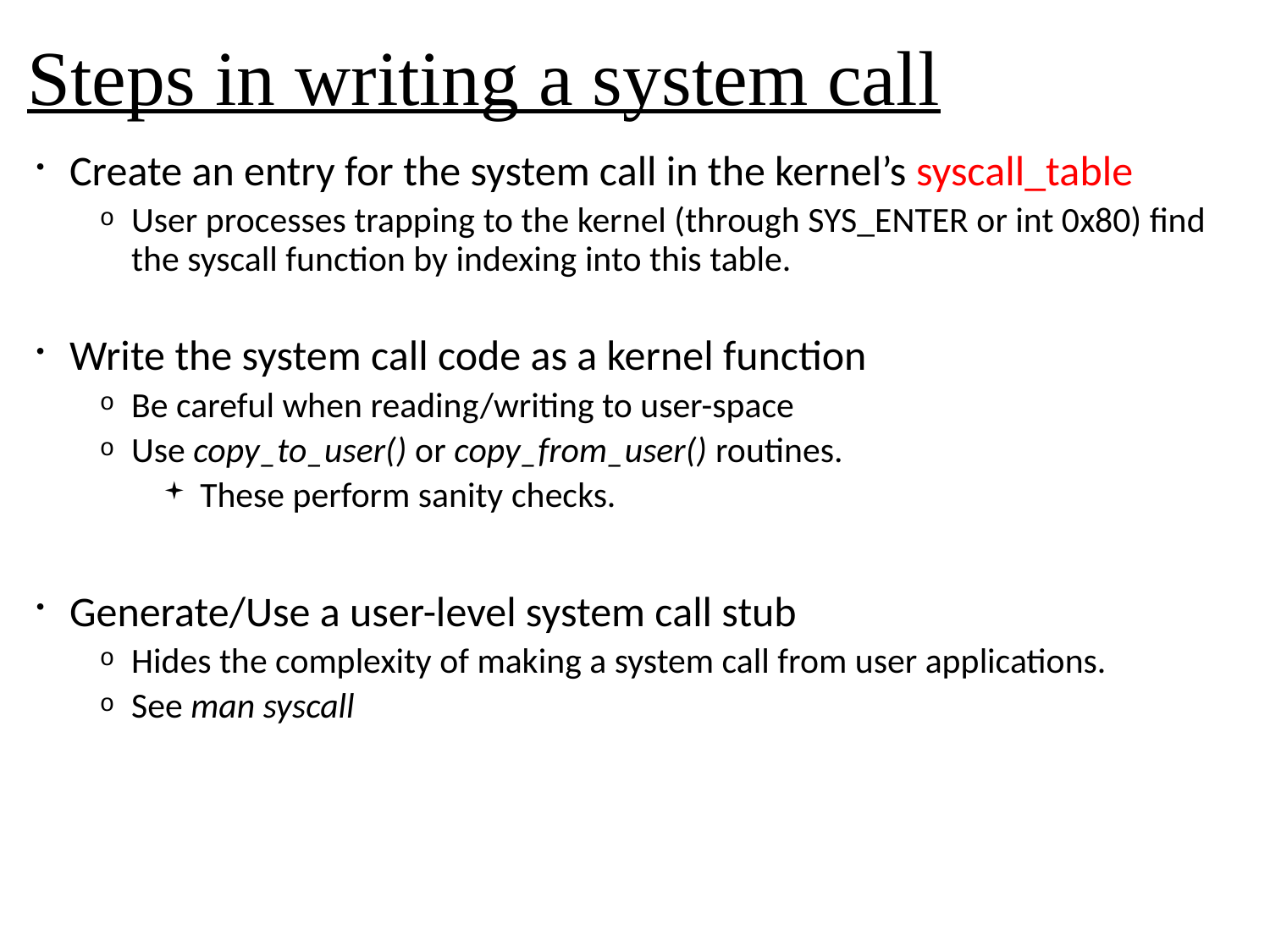

# Steps in writing a system call
Create an entry for the system call in the kernel’s syscall_table
User processes trapping to the kernel (through SYS_ENTER or int 0x80) find the syscall function by indexing into this table.

Write the system call code as a kernel function
Be careful when reading/writing to user-space
Use copy_to_user() or copy_from_user() routines.
These perform sanity checks.

Generate/Use a user-level system call stub
Hides the complexity of making a system call from user applications.
See man syscall